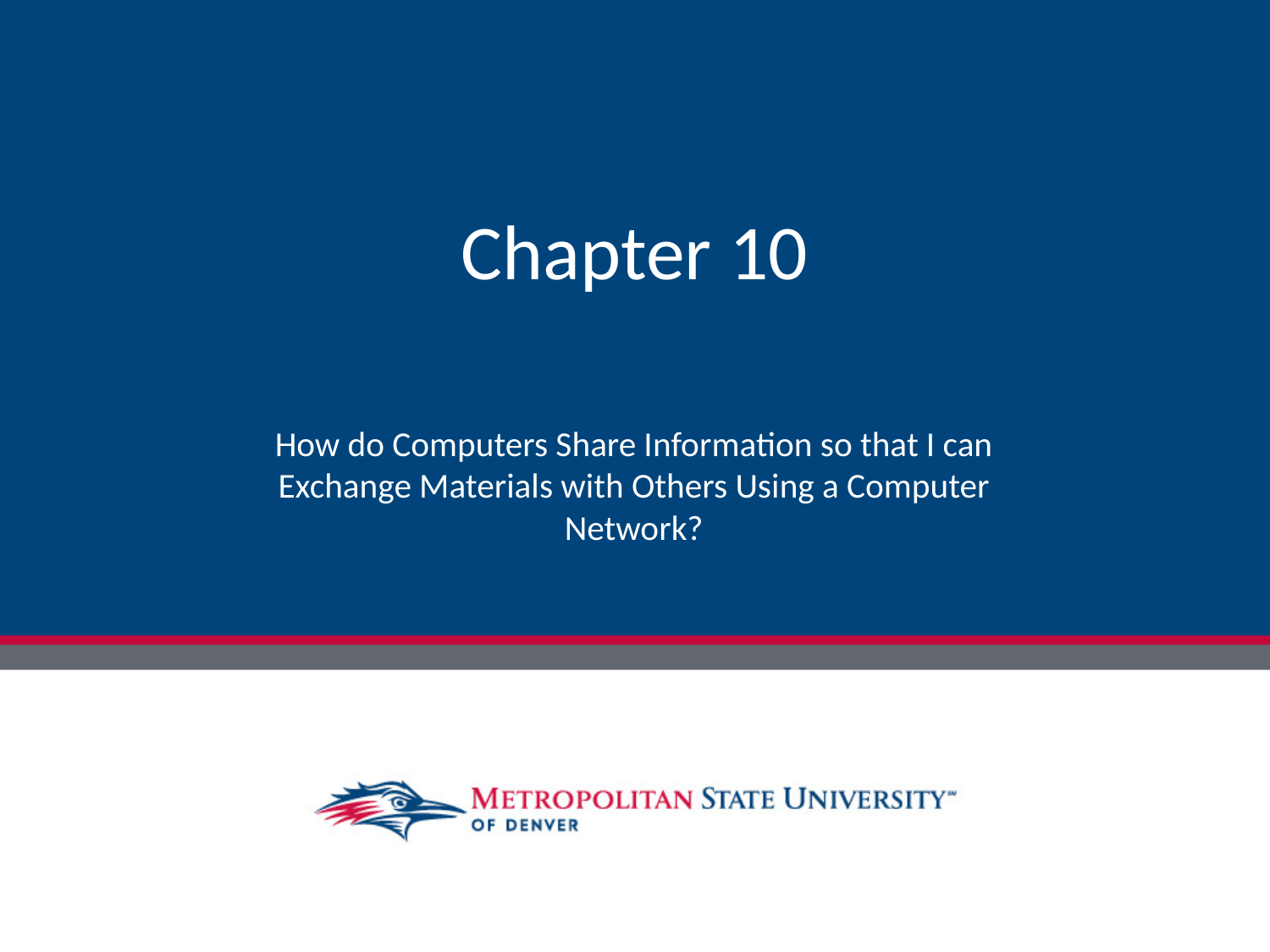

# Chapter 10
How do Computers Share Information so that I can Exchange Materials with Others Using a Computer Network?